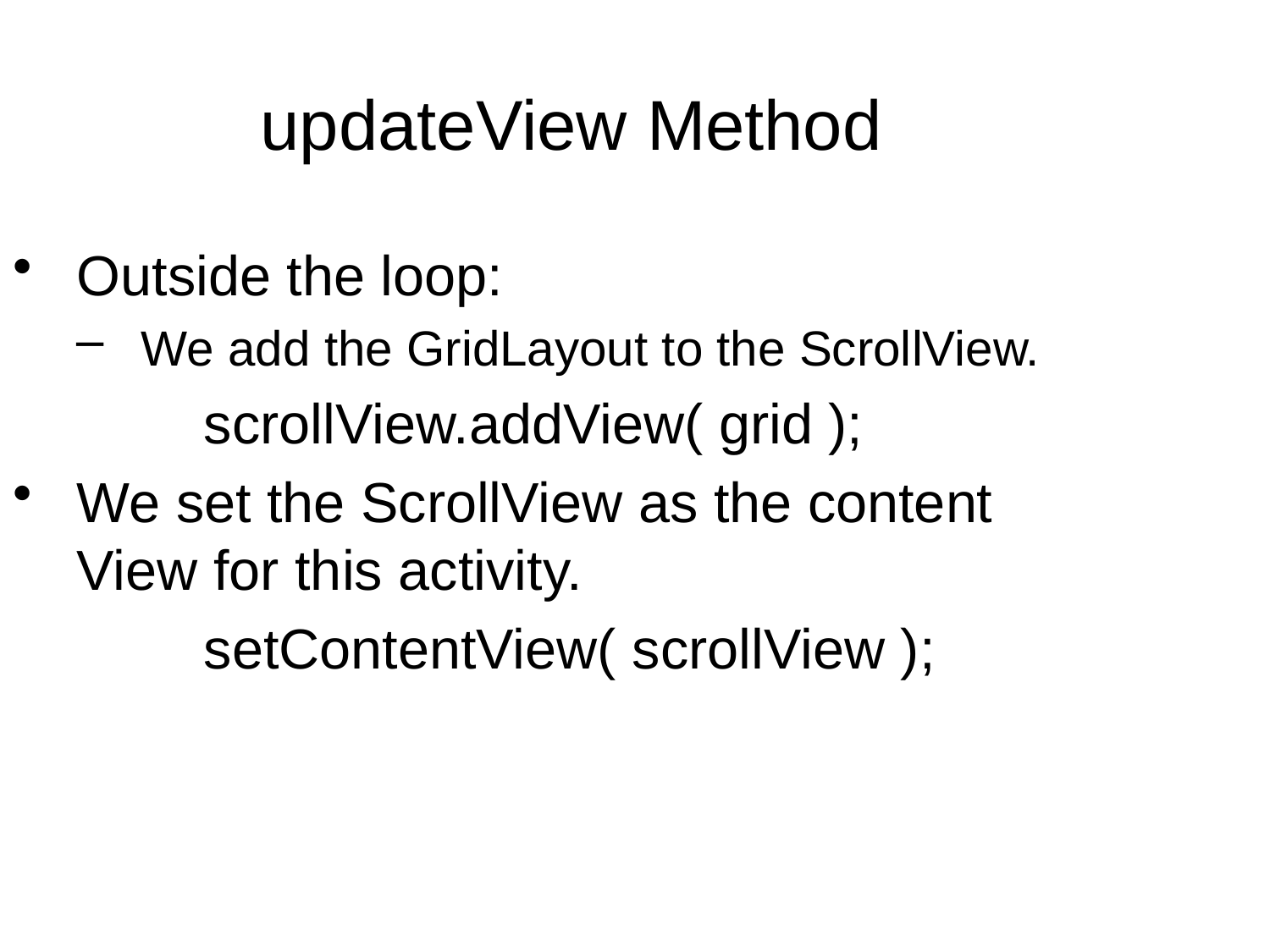

updateView Method
Outside the loop:
We add the GridLayout to the ScrollView.
		scrollView.addView( grid );
We set the ScrollView as the content View for this activity.
		setContentView( scrollView );